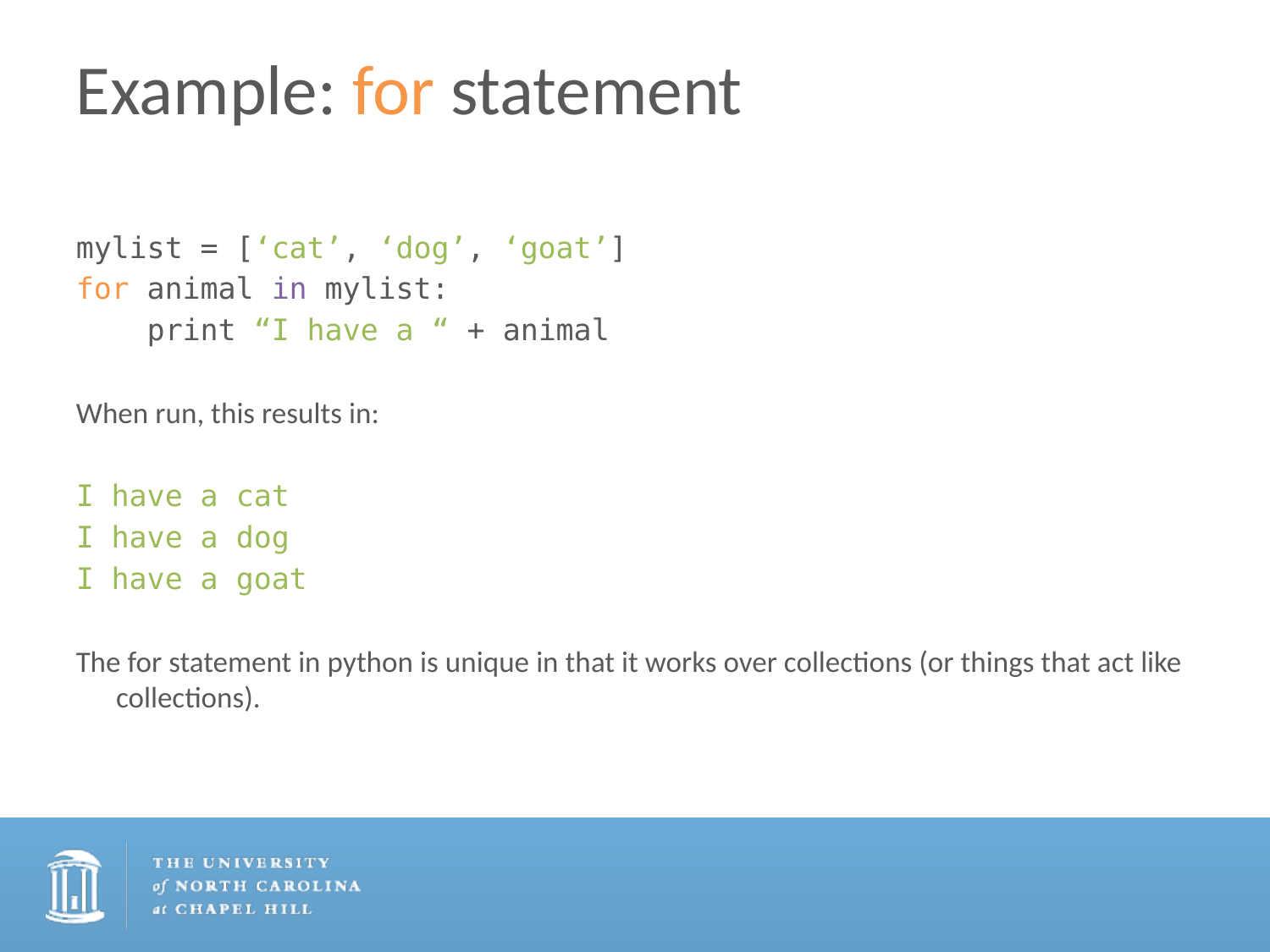

# Example: for statement
mylist = [‘cat’, ‘dog’, ‘goat’]
for animal in mylist:
    print “I have a “ + animal

When run, this results in:

I have a cat
I have a dog
I have a goat

The for statement in python is unique in that it works over collections (or things that act like collections).